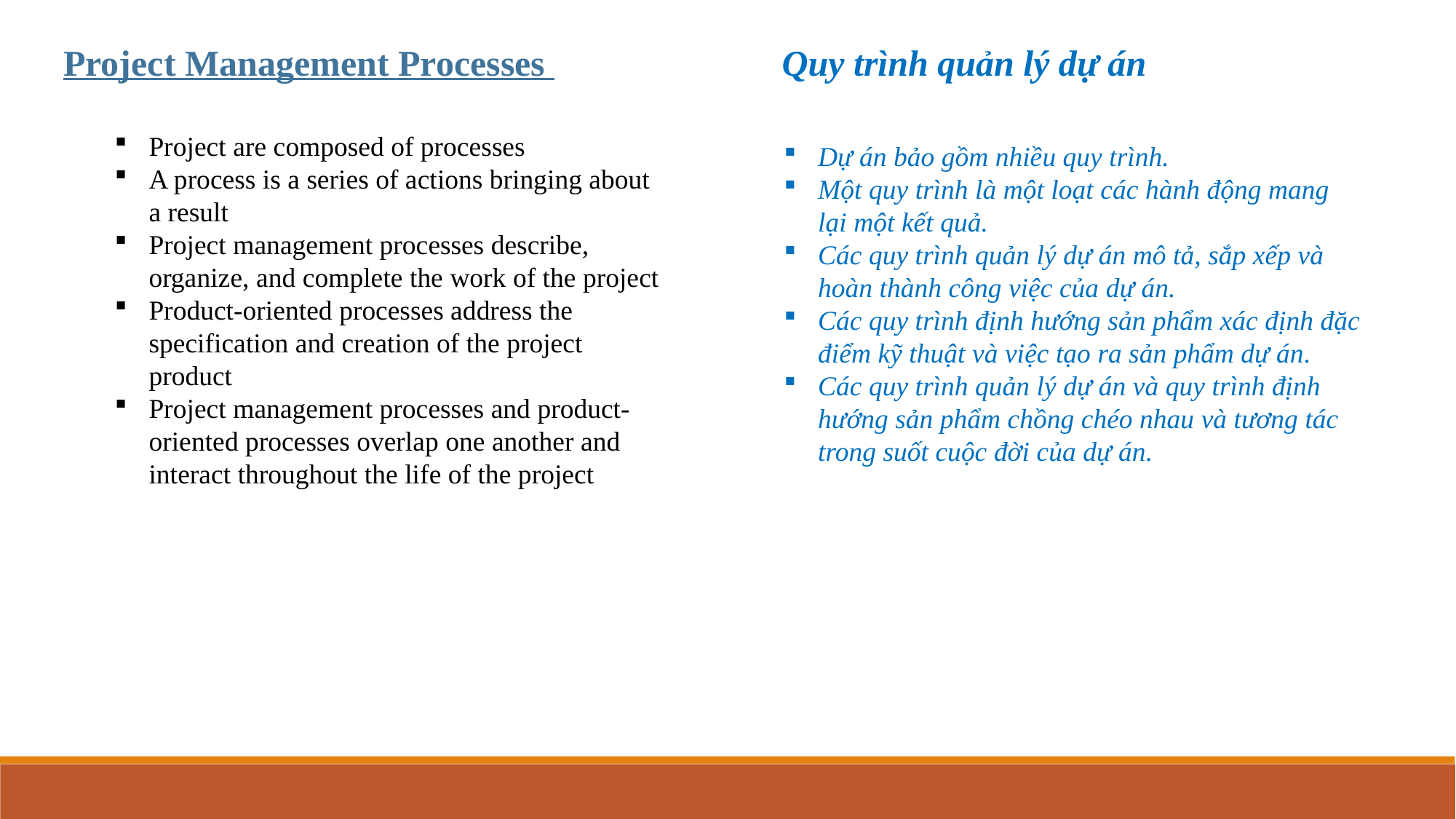

Project Management Processes 	                   Quy trình quản lý dự án

Project are composed of processes
A process is a series of actions bringing about a result
Project management processes describe, organize, and complete the work of the project
Product-oriented processes address the specification and creation of the project product
Project management processes and product-oriented processes overlap one another and interact throughout the life of the project
Dự án bảo gồm nhiều quy trình.
Một quy trình là một loạt các hành động mang lại một kết quả.
Các quy trình quản lý dự án mô tả, sắp xếp và hoàn thành công việc của dự án.
Các quy trình định hướng sản phẩm xác định đặc điểm kỹ thuật và việc tạo ra sản phẩm dự án.
Các quy trình quản lý dự án và quy trình định hướng sản phẩm chồng chéo nhau và tương tác trong suốt cuộc đời của dự án.